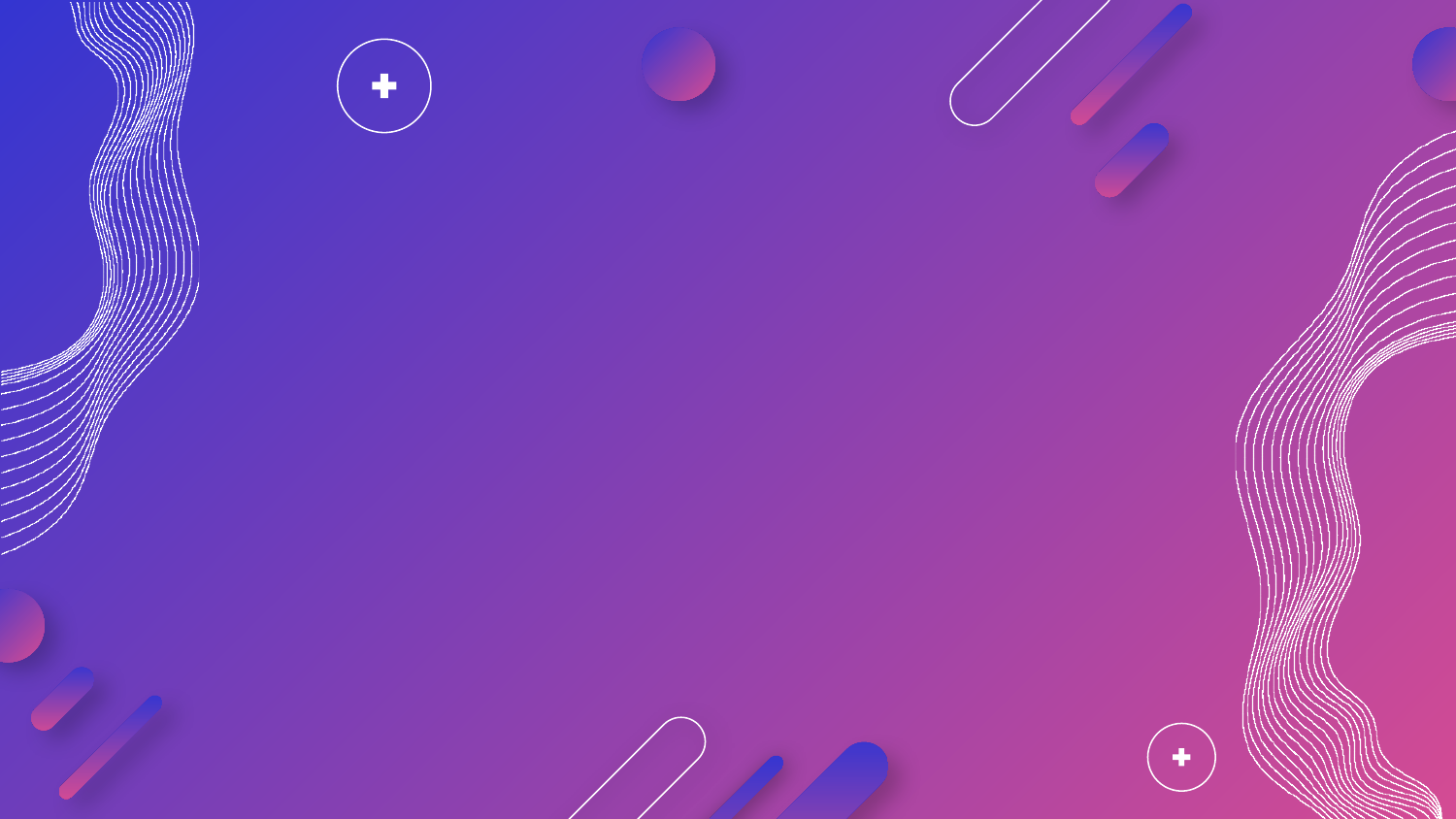

Bu konuyu seçmemizde ki asıl amaç seyahat konusuna ilgimiz olmasıdır. Yeni yerler keşfetmek, farklı kültürler öğrenmek vs. her zaman merak ettiğimiz konular olmuştur. Birçok kişinin seyahat planlaması yapmakta sıkıntı çektiğini gördük özellikle bütçeye uygun hem de istediklerinizi karşılayacak şekilde bir plan kurulmasına ciddi anlamda zorlanıldığını fark ettik bizim burada ki amacımızda bu konu da sıkıntı yaşamamanızı ve fikir sahibi olmanızı sağlamak